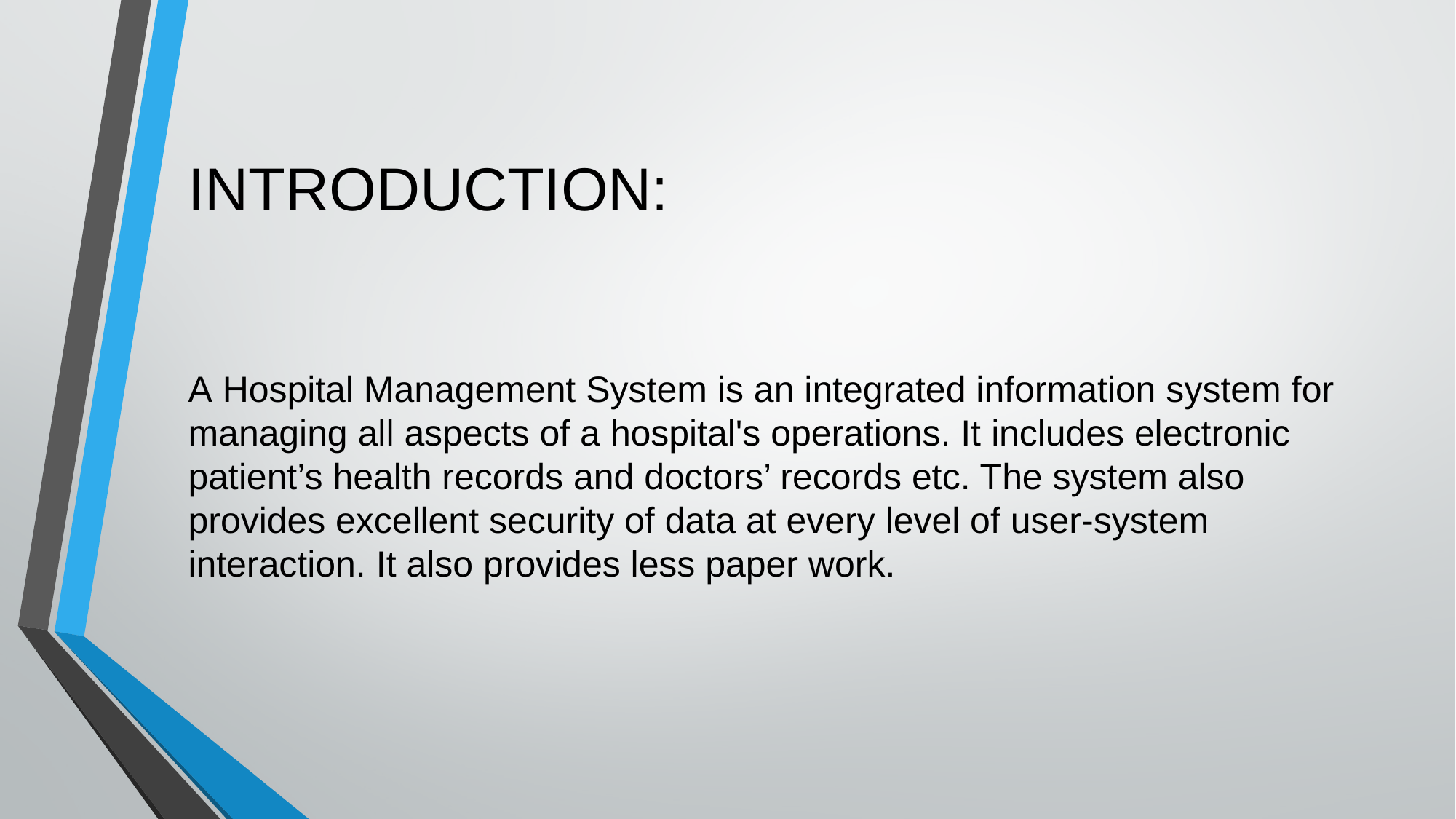

# INTRODUCTION:
A Hospital Management System is an integrated information system for managing all aspects of a hospital's operations. It includes electronic patient’s health records and doctors’ records etc. The system also provides excellent security of data at every level of user-system interaction. It also provides less paper work.